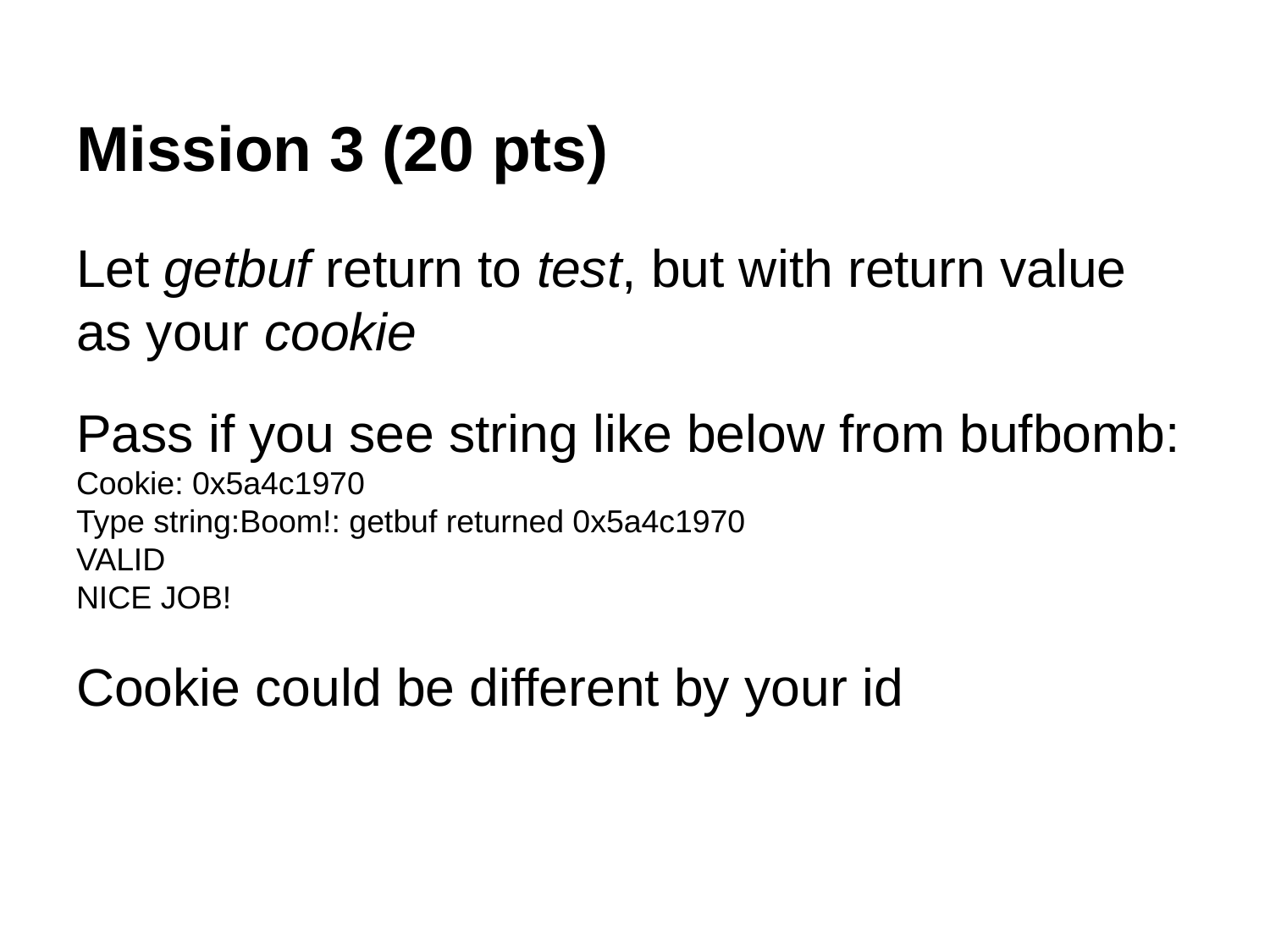

Mission 3 (20 pts)
Let getbuf return to test, but with return value as your cookie

Pass if you see string like below from bufbomb:
Cookie: 0x5a4c1970
Type string:Boom!: getbuf returned 0x5a4c1970
VALID
NICE JOB!

Cookie could be different by your id